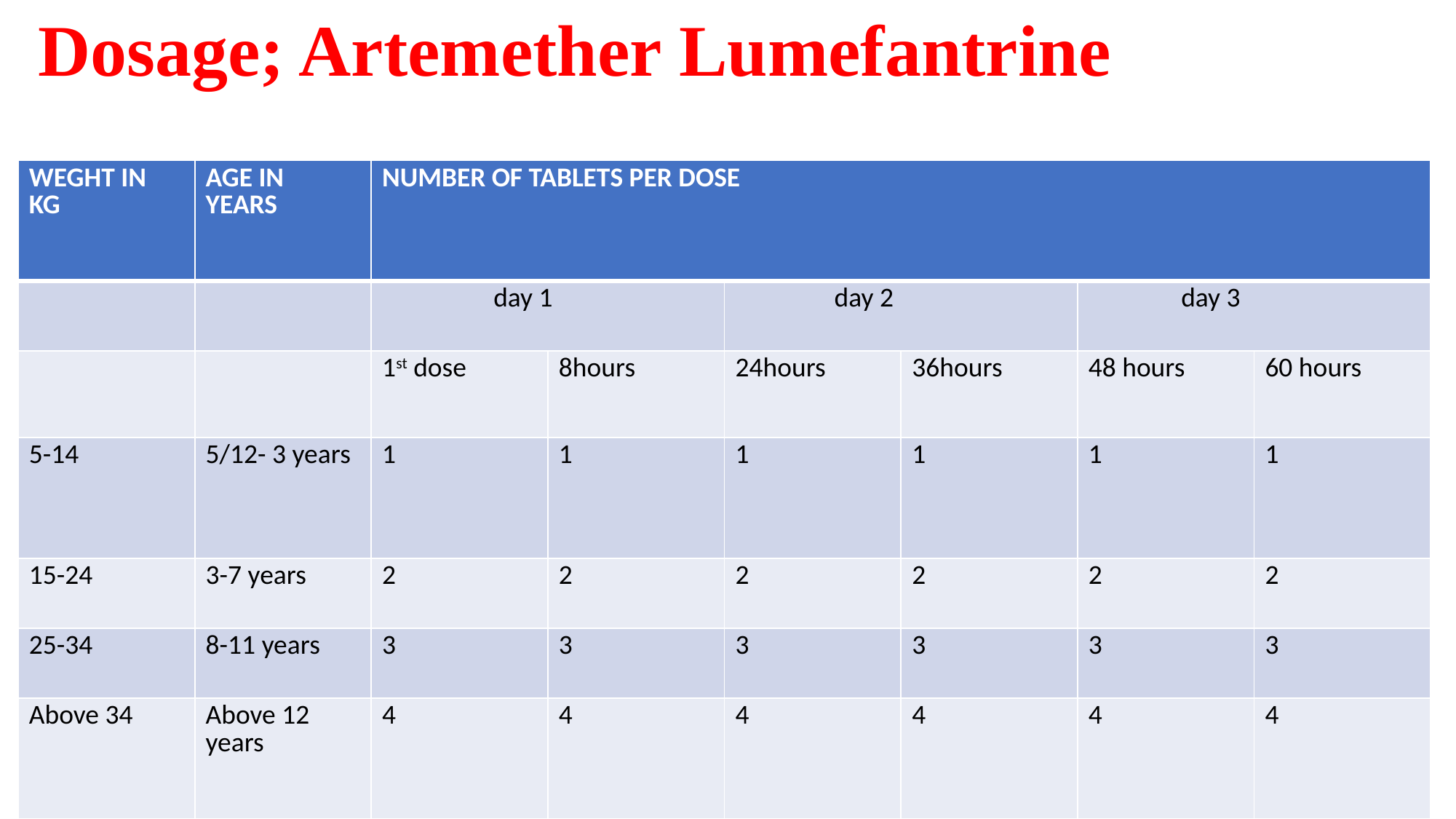

# Dosage; Artemether Lumefantrine
| WEGHT IN KG | AGE IN YEARS | NUMBER OF TABLETS PER DOSE |  |  |  |  |  |
| --- | --- | --- | --- | --- | --- | --- | --- |
|  |  | day 1 |  | day 2 |  | day 3 |  |
|  |  | 1st dose | 8hours | 24hours | 36hours | 48 hours | 60 hours |
| 5-14 | 5/12- 3 years | 1 | 1 | 1 | 1 | 1 | 1 |
| 15-24 | 3-7 years | 2 | 2 | 2 | 2 | 2 | 2 |
| 25-34 | 8-11 years | 3 | 3 | 3 | 3 | 3 | 3 |
| Above 34 | Above 12 years | 4 | 4 | 4 | 4 | 4 | 4 |